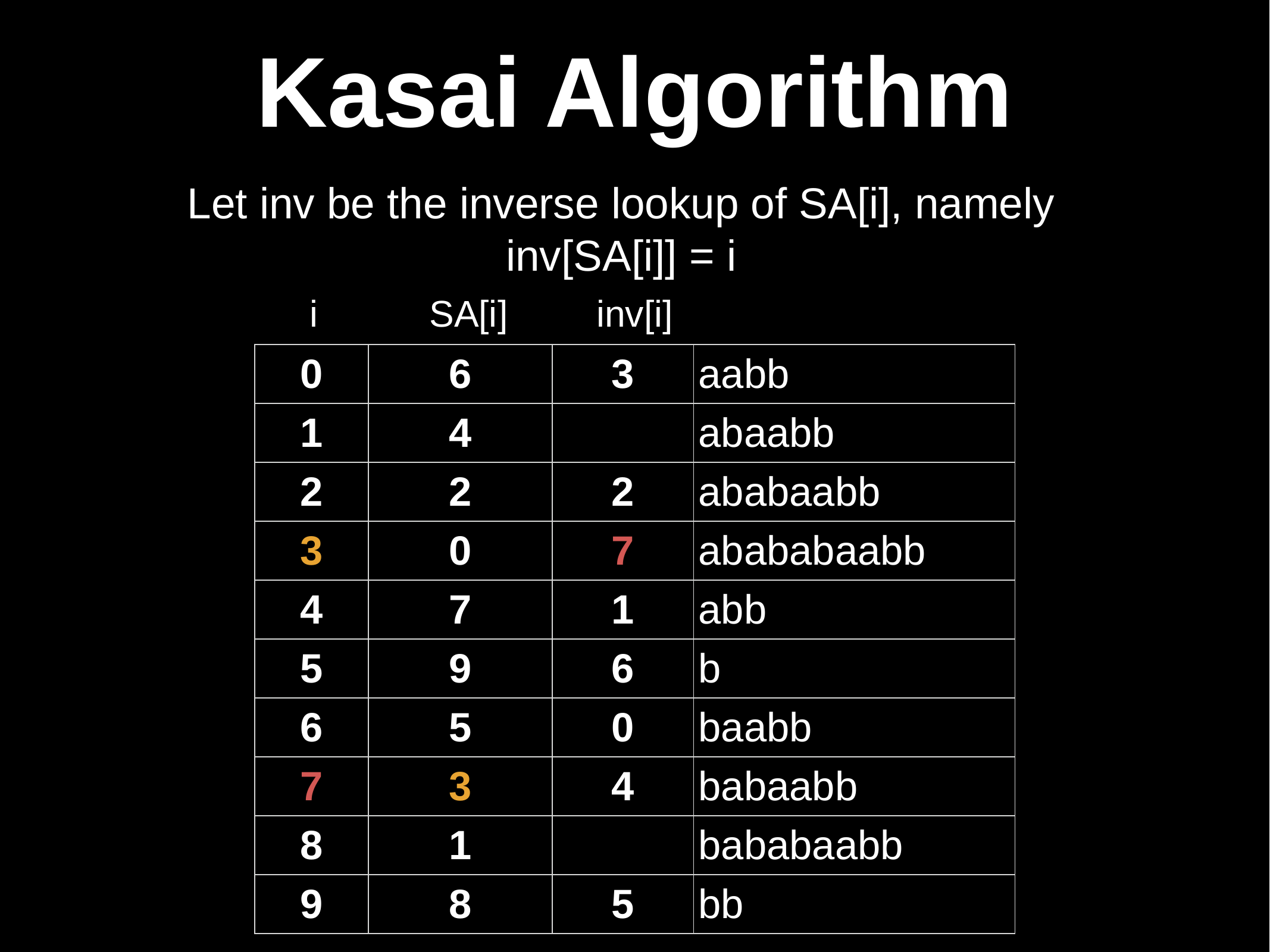

# Kasai Algorithm
Let inv be the inverse lookup of SA[i], namely inv[SA[i]] = i
i
SA[i]
inv[i]
| 0 | 6 | 3 | aabb |
| --- | --- | --- | --- |
| 1 | 4 |  | abaabb |
| 2 | 2 | 2 | ababaabb |
| 3 | 0 | 7 | abababaabb |
| 4 | 7 | 1 | abb |
| 5 | 9 | 6 | b |
| 6 | 5 | 0 | baabb |
| 7 | 3 | 4 | babaabb |
| 8 | 1 |  | bababaabb |
| 9 | 8 | 5 | bb |